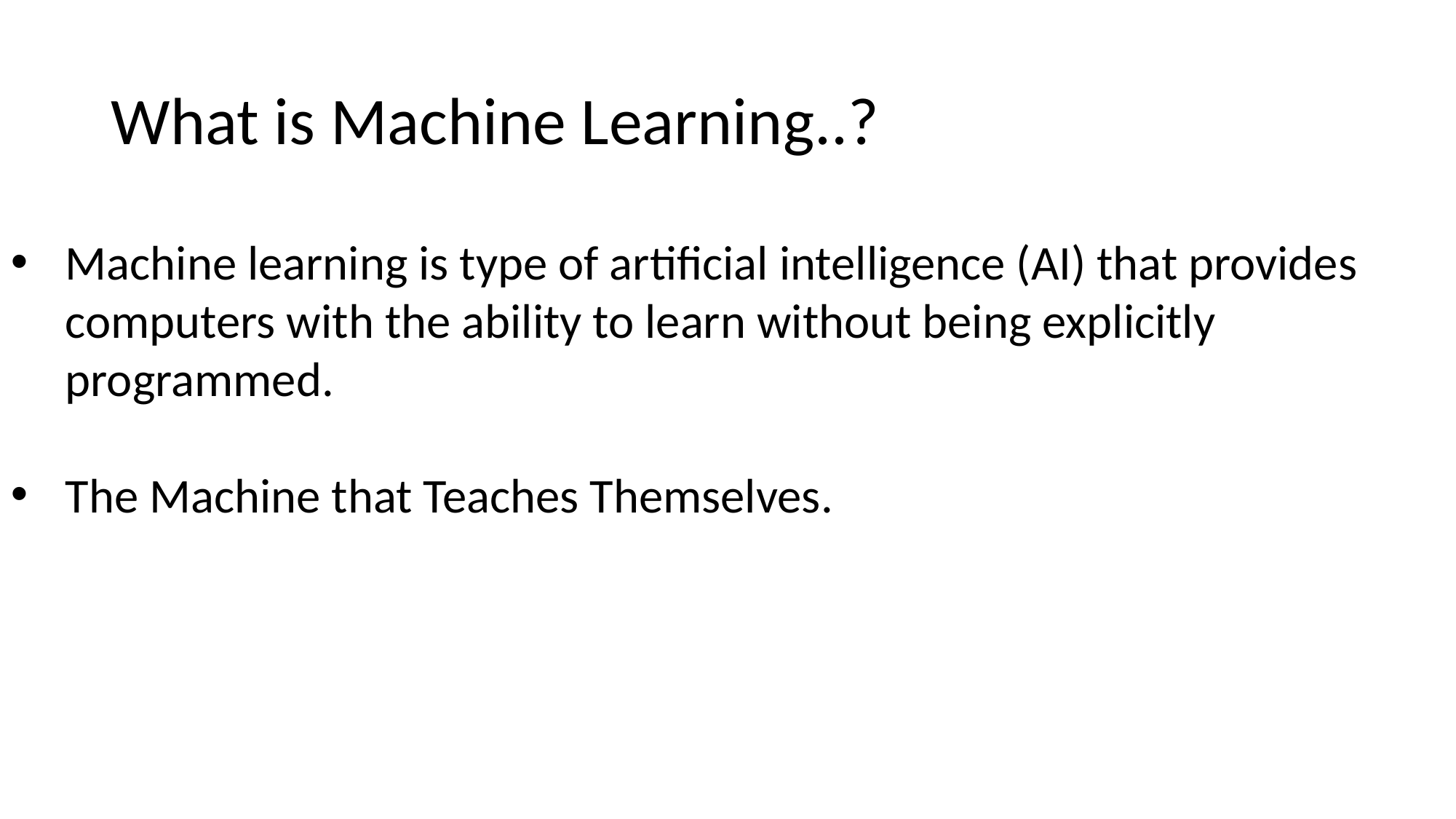

# What is Machine Learning..?
Machine learning is type of artificial intelligence (AI) that provides computers with the ability to learn without being explicitly programmed.

The Machine that Teaches Themselves.